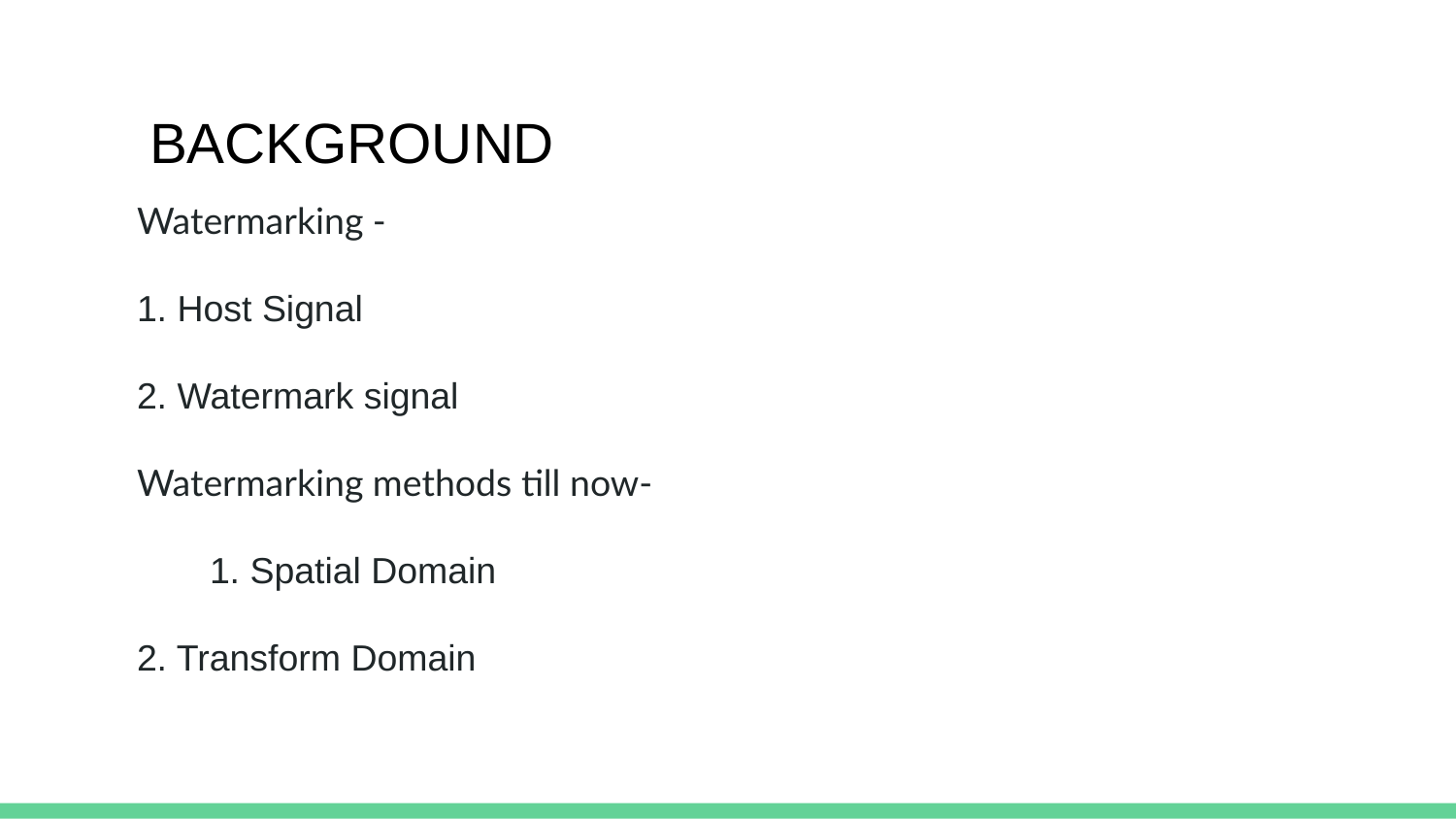

BACKGROUND

Watermarking -

1. Host Signal

2. Watermark signal

Watermarking methods till now-

	1. Spatial Domain

2. Transform Domain